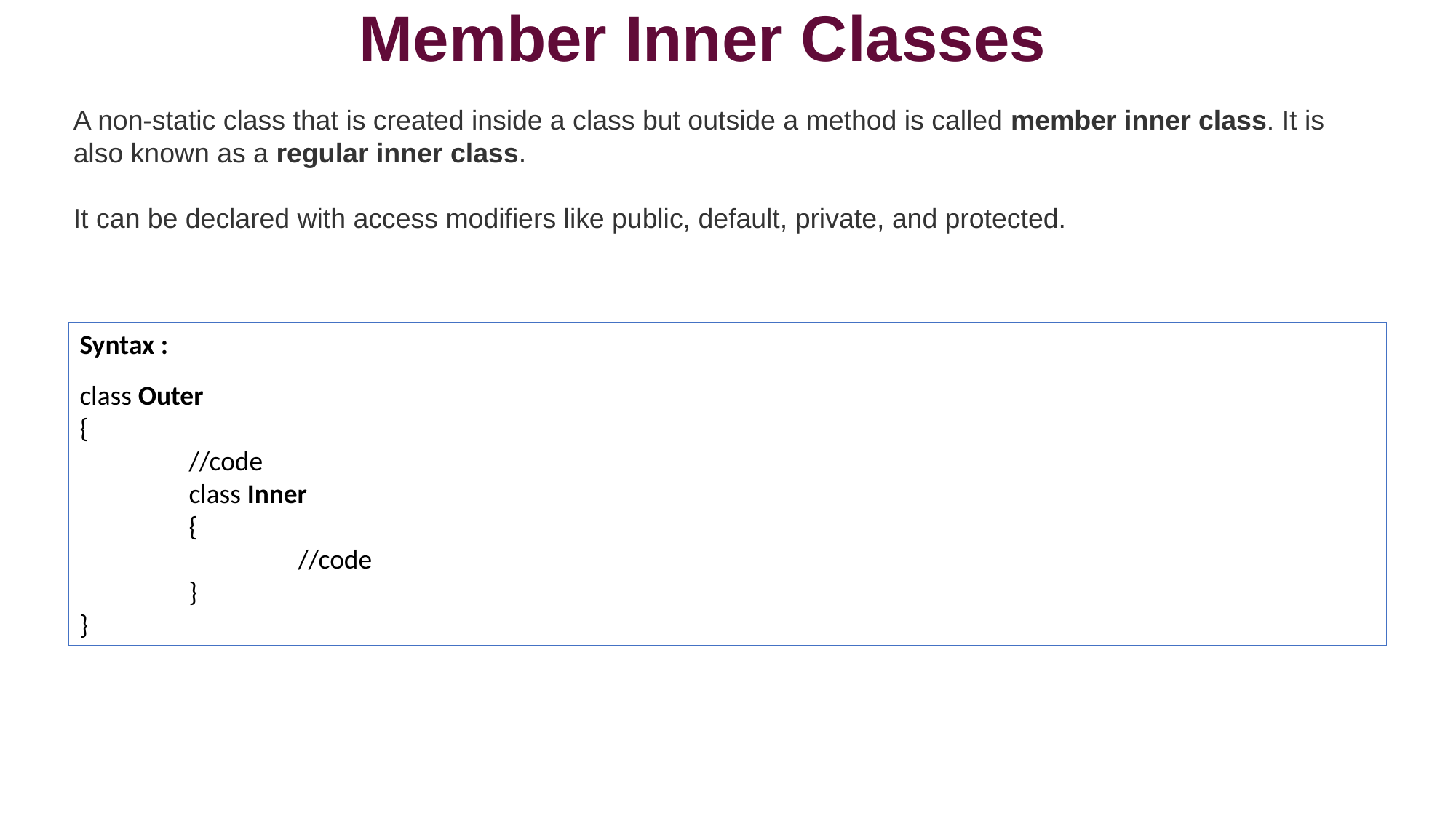

# Member Inner Classes
A non-static class that is created inside a class but outside a method is called member inner class. It is also known as a regular inner class.

It can be declared with access modifiers like public, default, private, and protected.
Syntax :

class Outer
{
 	//code
 	class Inner
	{
  		//code
 	}
}